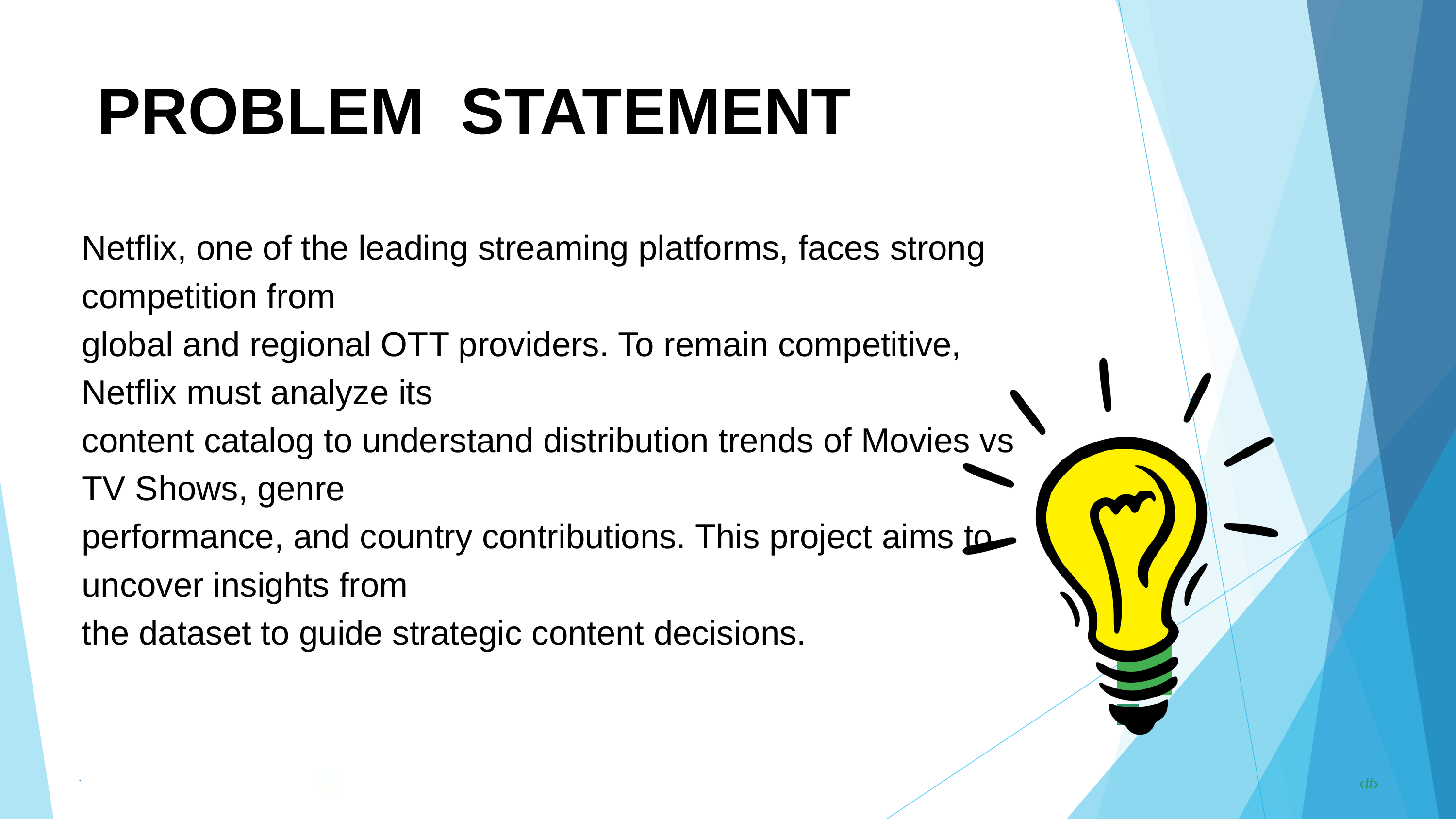

PROBLEM  STATEMENT
Netflix, one of the leading streaming platforms, faces strong competition from
global and regional OTT providers. To remain competitive, Netflix must analyze its
content catalog to understand distribution trends of Movies vs TV Shows, genre
performance, and country contributions. This project aims to uncover insights from
the dataset to guide strategic content decisions.

10/1/2025

Annual Review

‹#›